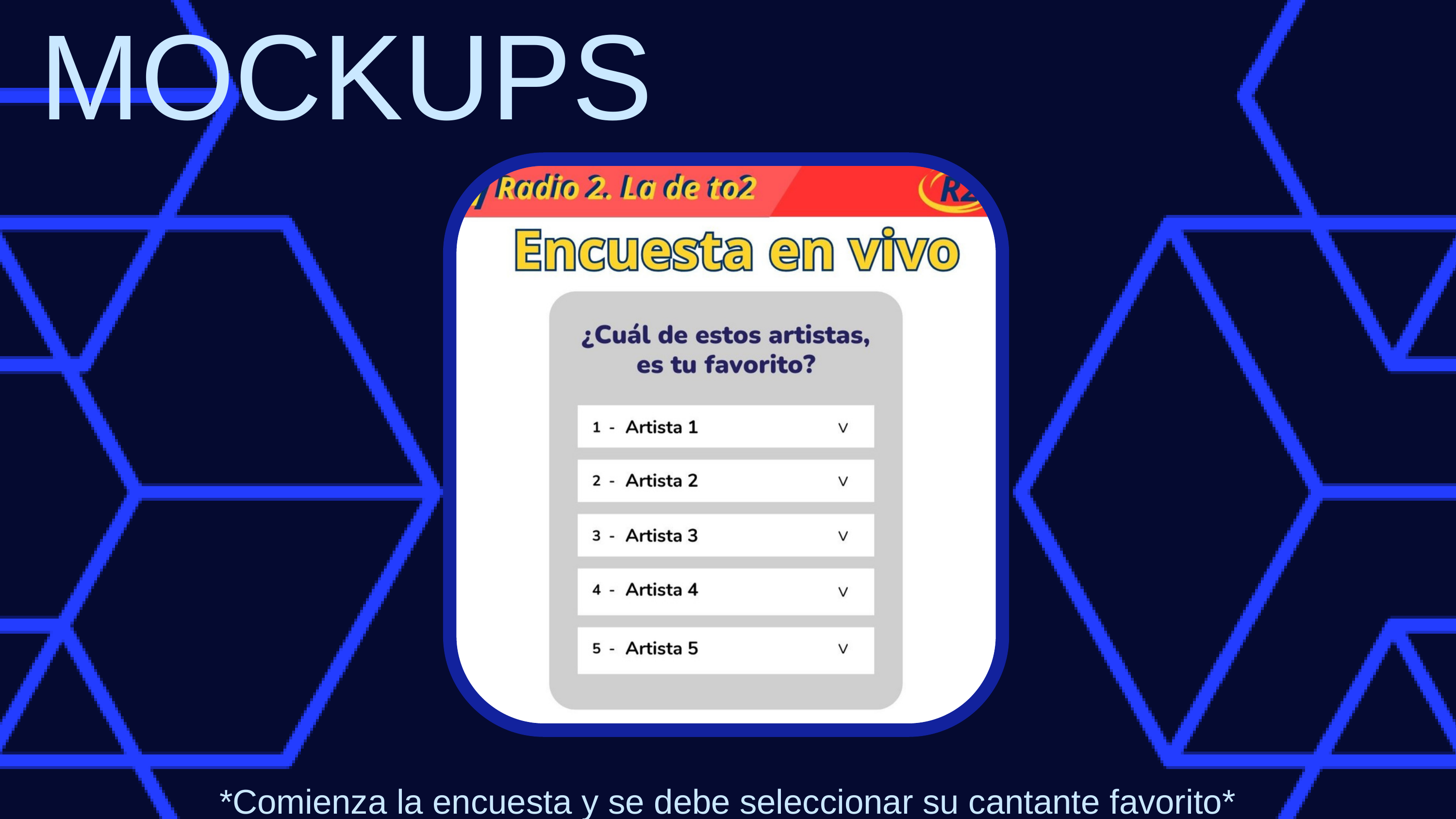

MOCKUPS

*Comienza la encuesta y se debe seleccionar su cantante favorito*